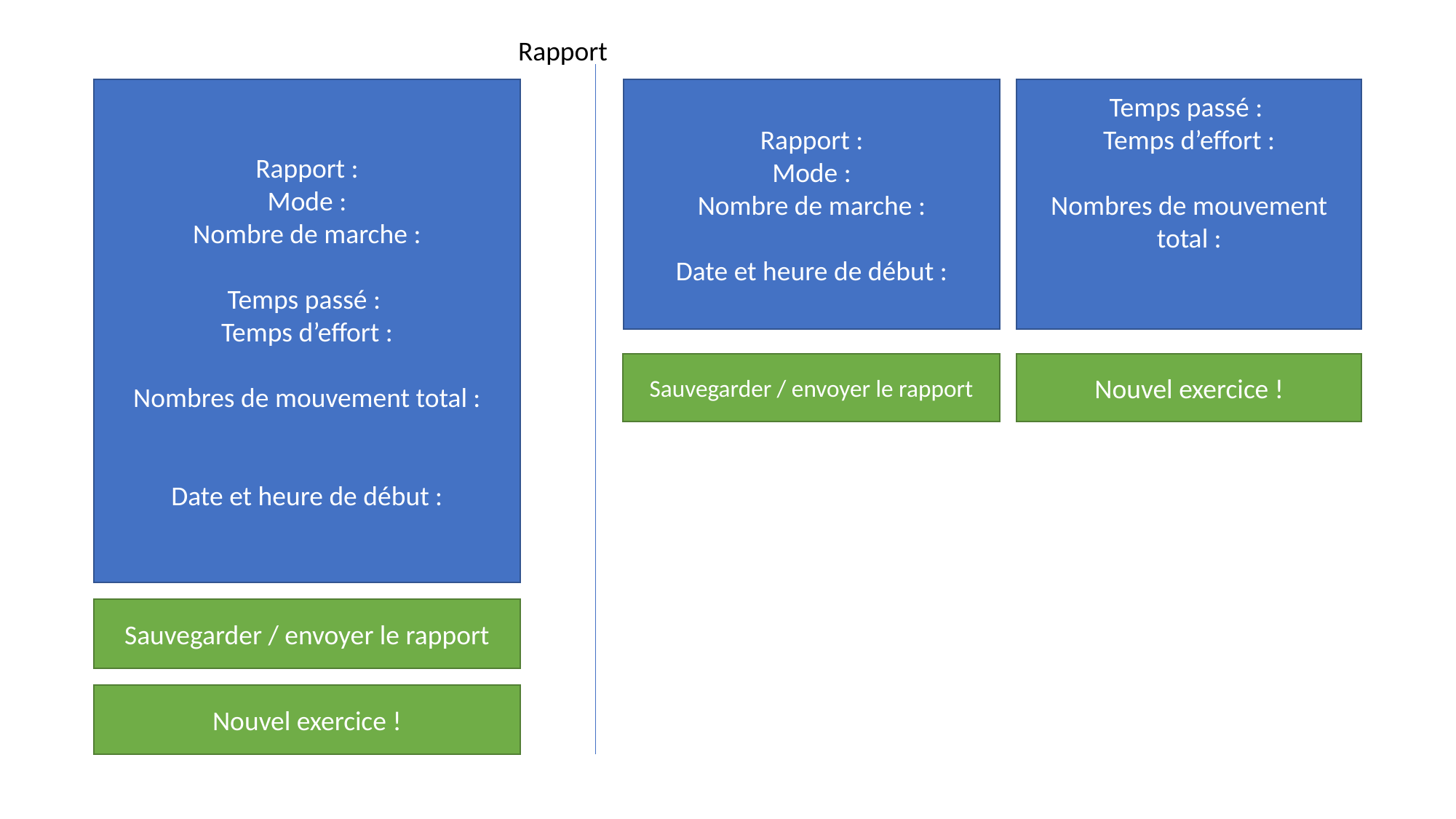

Rapport
Rapport :
Mode :
Nombre de marche :

Temps passé :
Temps d’effort :

Nombres de mouvement total :

Date et heure de début :
Temps passé :
Temps d’effort :

Nombres de mouvement total :

Rapport :
Mode :
Nombre de marche :

Date et heure de début :
Sauvegarder / envoyer le rapport
Nouvel exercice !
Sauvegarder / envoyer le rapport
Nouvel exercice !